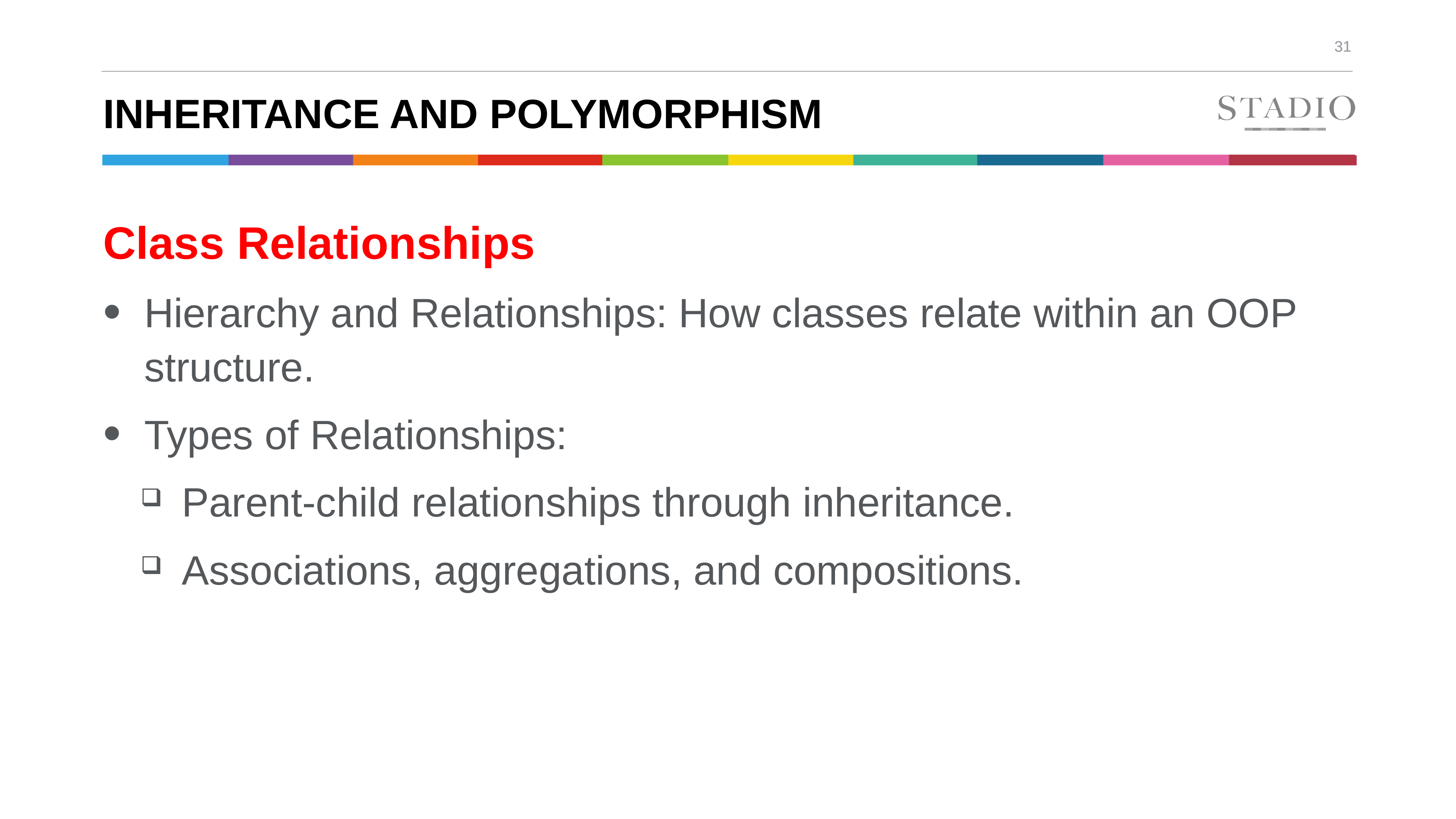

# Inheritance and polymorphism

Class Relationships
Hierarchy and Relationships: How classes relate within an OOP structure.
Types of Relationships:
Parent-child relationships through inheritance.
Associations, aggregations, and compositions.